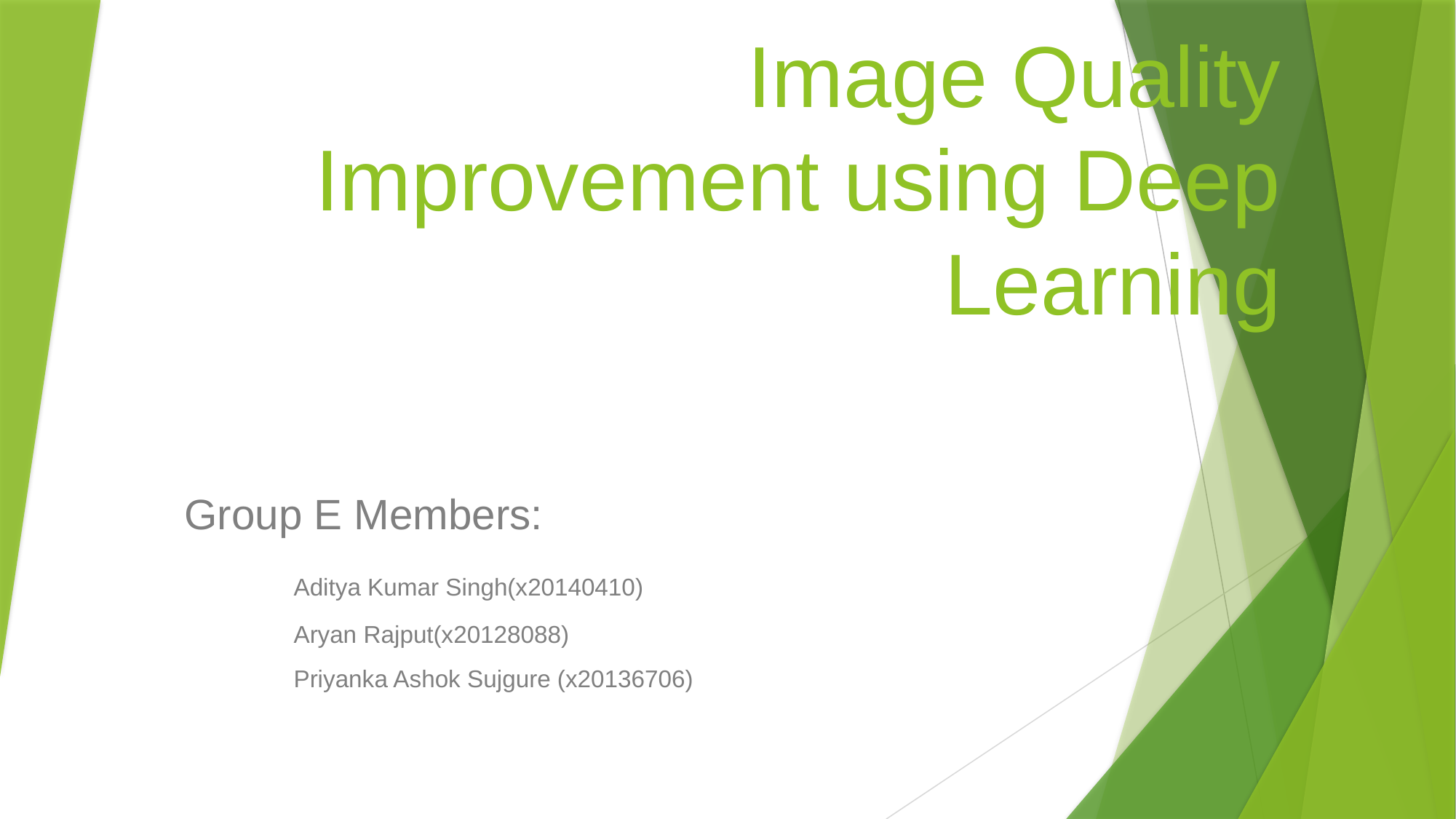

# Image Quality Improvement using Deep Learning
Group E Members:
	Aditya Kumar Singh(x20140410)
	Aryan Rajput(x20128088)
	Priyanka Ashok Sujgure (x20136706)